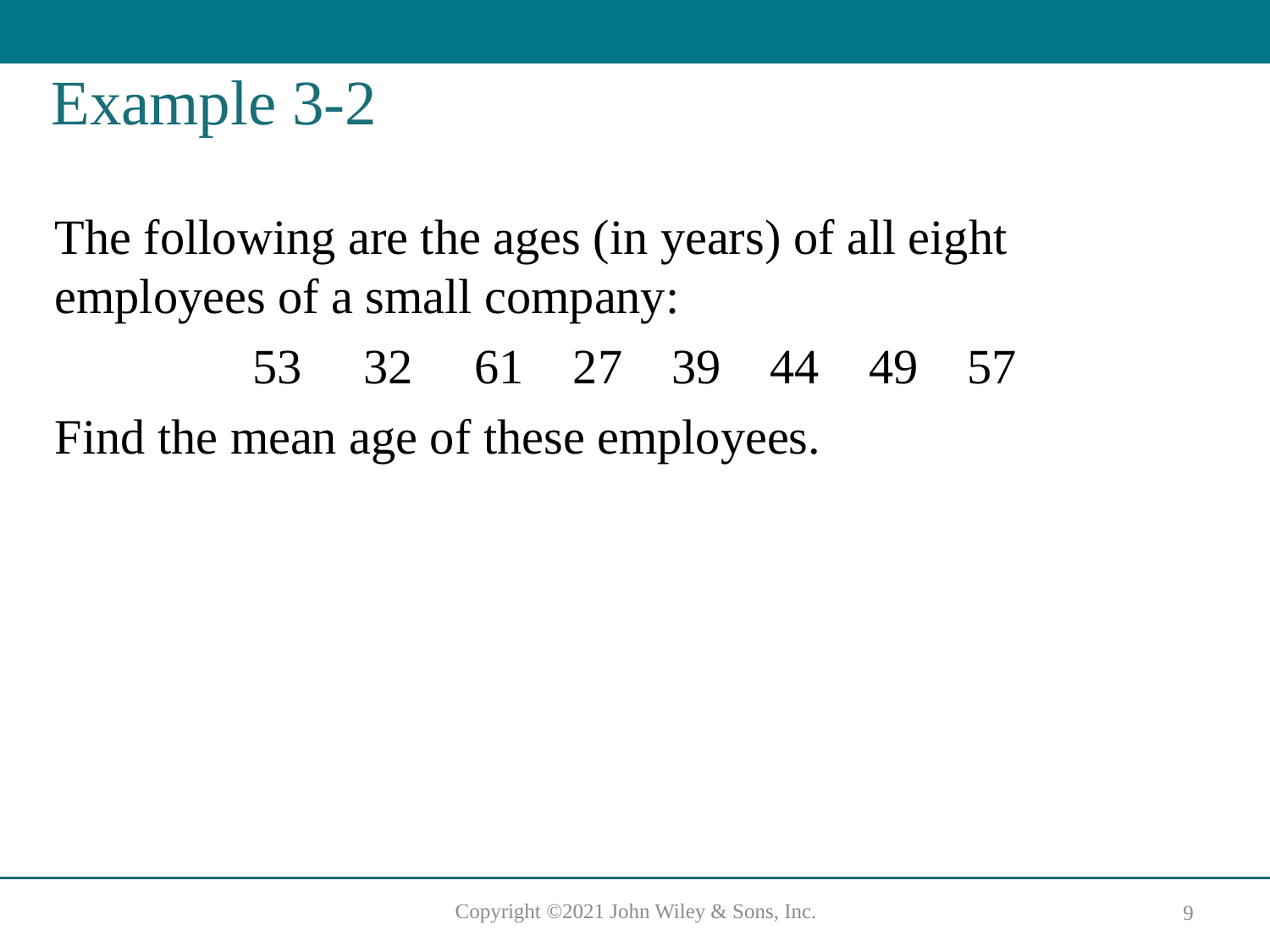

# Example 3-2
The following are the ages (in years) of all eight employees of a small company:
53     32     61    27    39    44    49    57
Find the mean age of these employees.